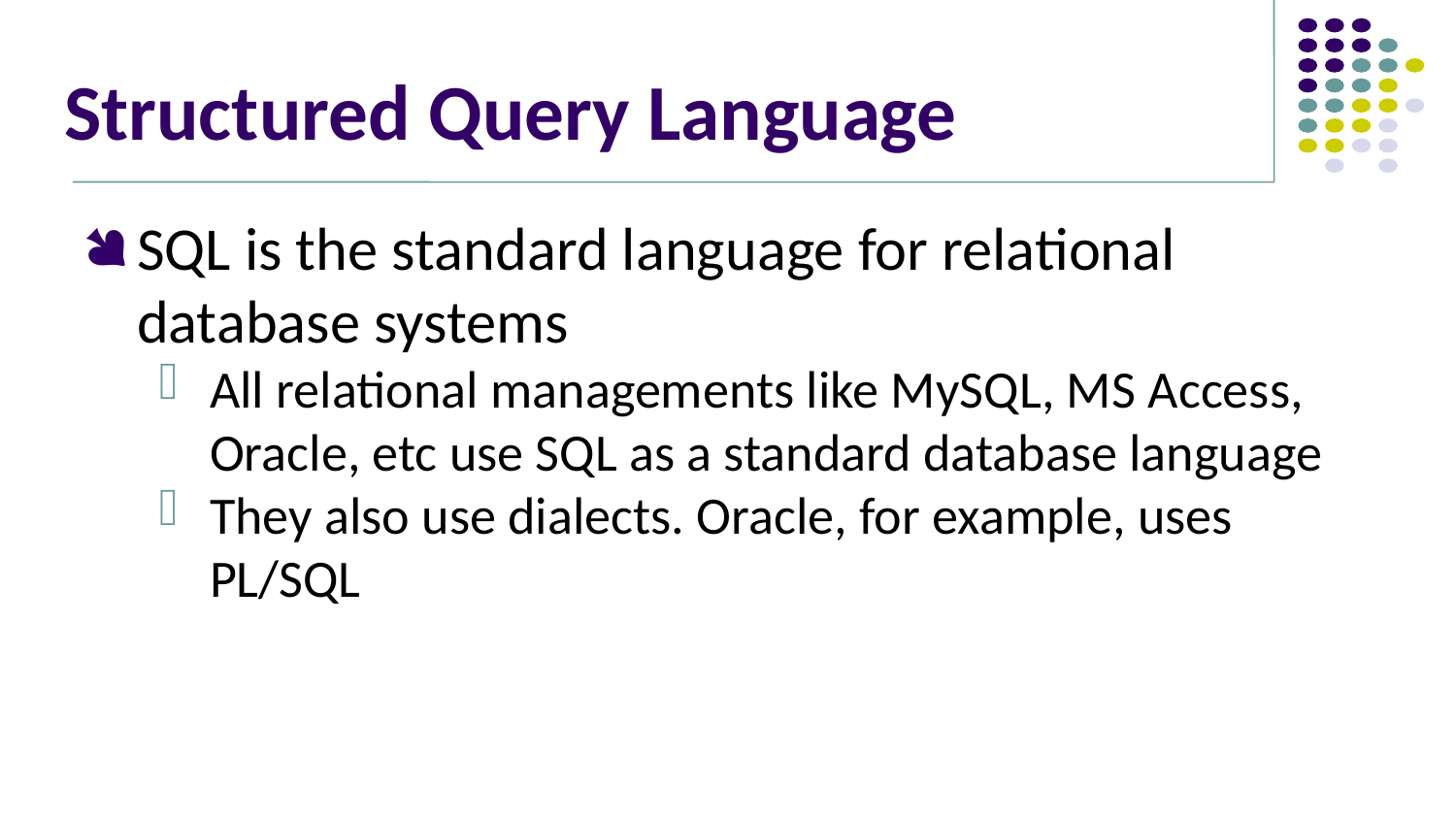

# Structured Query Language
SQL is the standard language for relational database systems
All relational managements like MySQL, MS Access, Oracle, etc use SQL as a standard database language
They also use dialects. Oracle, for example, uses PL/SQL